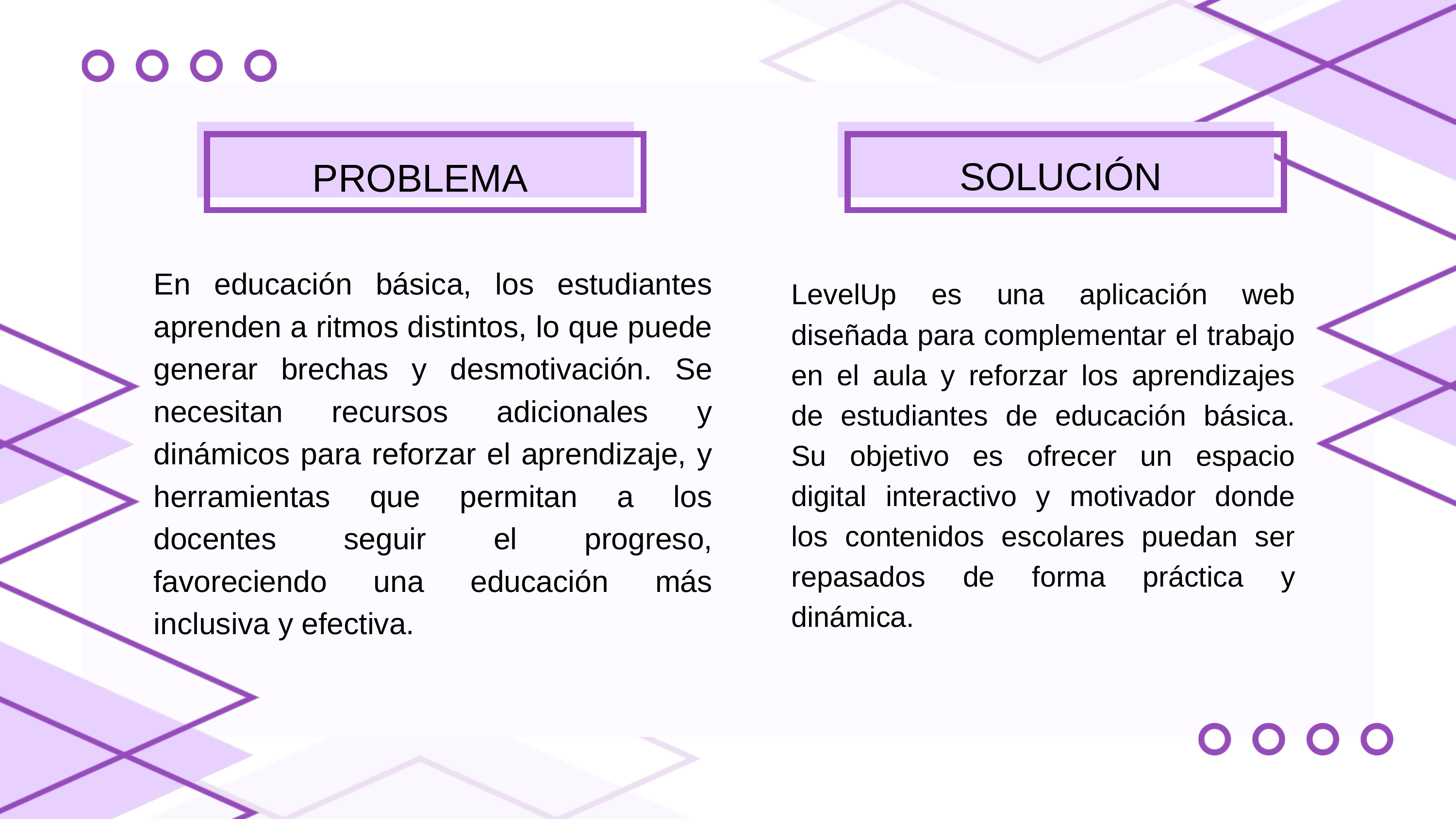

PROBLEMA

SOLUCIÓN

En educación básica, los estudiantes aprenden a ritmos distintos, lo que puede generar brechas y desmotivación. Se necesitan recursos adicionales y dinámicos para reforzar el aprendizaje, y herramientas que permitan a los docentes seguir el progreso, favoreciendo una educación más inclusiva y efectiva.
LevelUp es una aplicación web diseñada para complementar el trabajo en el aula y reforzar los aprendizajes de estudiantes de educación básica. Su objetivo es ofrecer un espacio digital interactivo y motivador donde los contenidos escolares puedan ser repasados de forma práctica y dinámica.